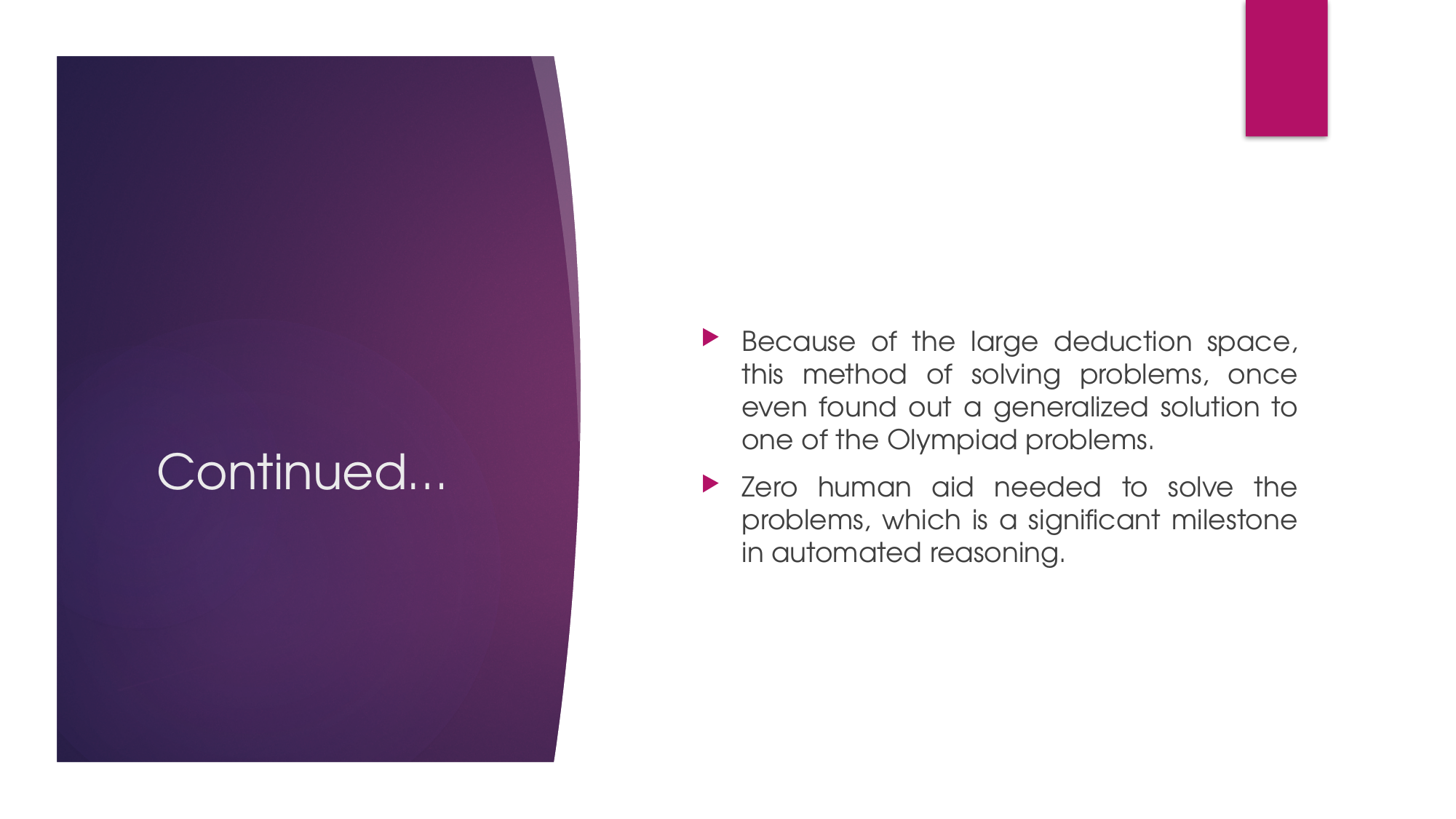

Because of the large deduction space, this method of solving problems, once even found out a generalized solution to one of the Olympiad problems.
Zero human aid needed to solve the problems, which is a significant milestone in automated reasoning.
# Continued…